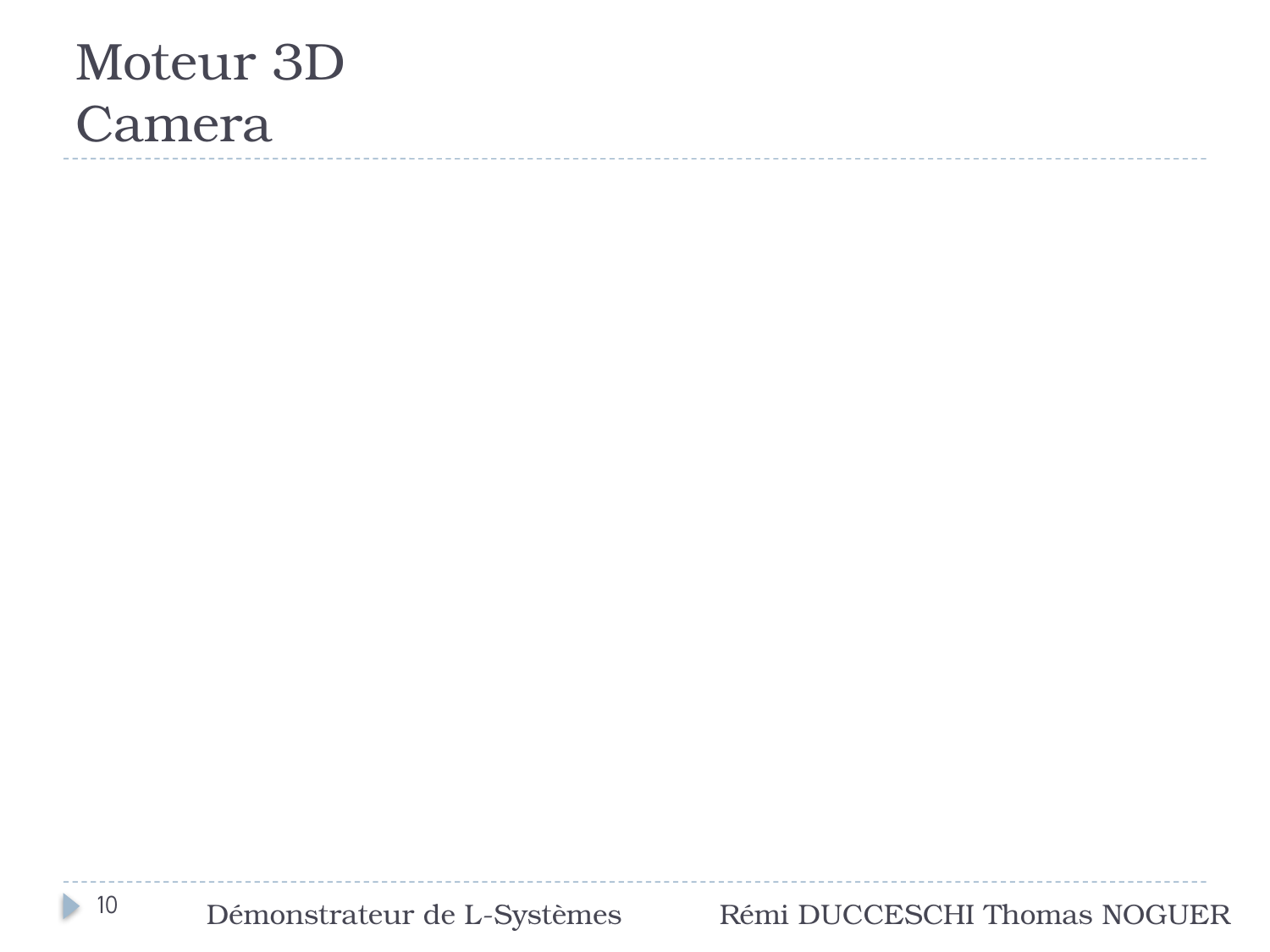

# Moteur 3D Camera

10
Démonstrateur de L-Systèmes
Rémi DUCCESCHI Thomas NOGUER